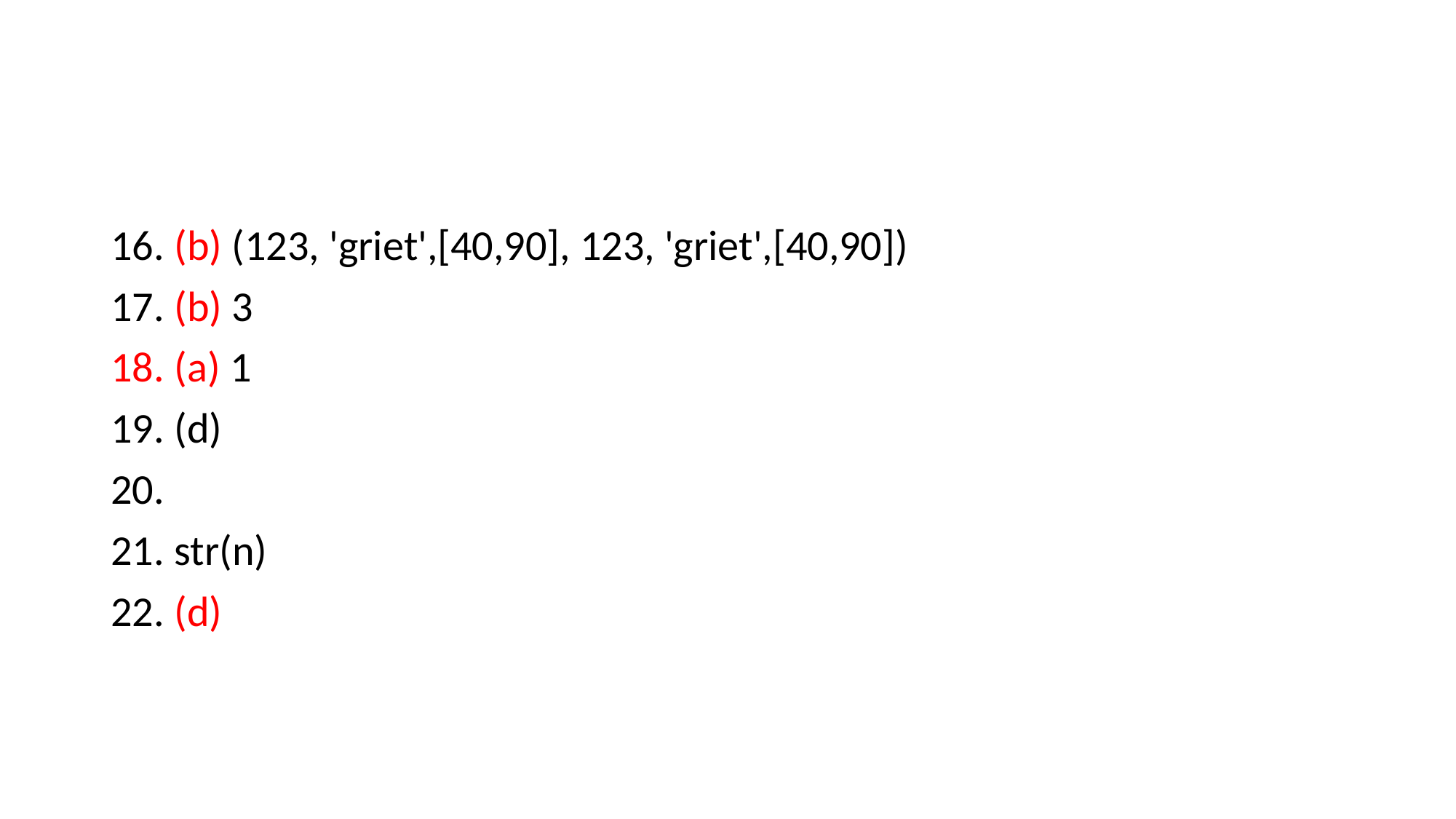

#
16. (b) (123, 'griet',[40,90], 123, 'griet',[40,90])
17. (b) 3
18. (a) 1
19. (d)
20.
21. str(n)
22. (d)